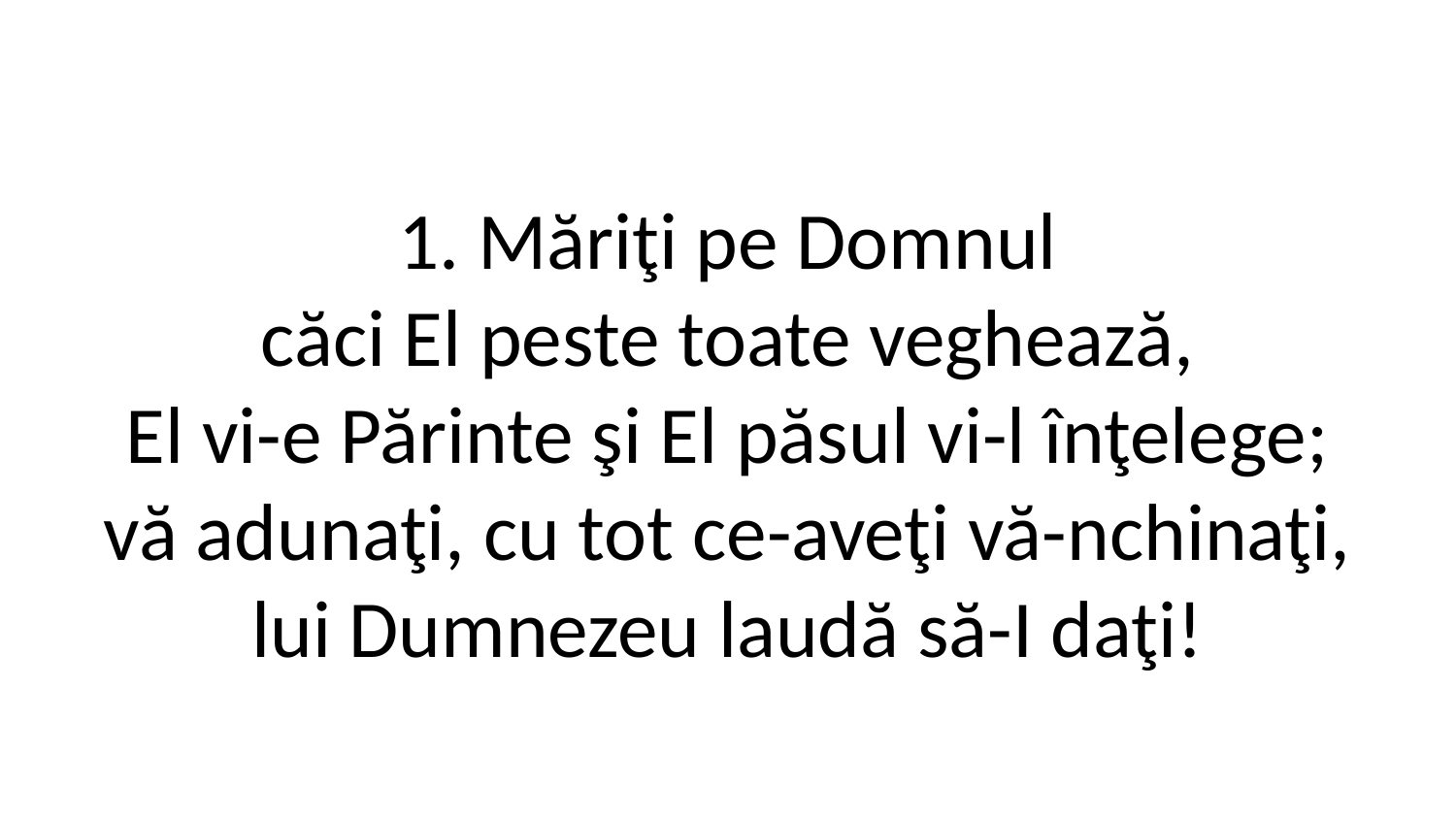

1. Măriţi pe Domnul
căci El peste toate veghează,
El vi-e Părinte şi El păsul vi-l înţelege;
vă adunaţi, cu tot ce-aveţi vă-nchinaţi,
lui Dumnezeu laudă să-I daţi!